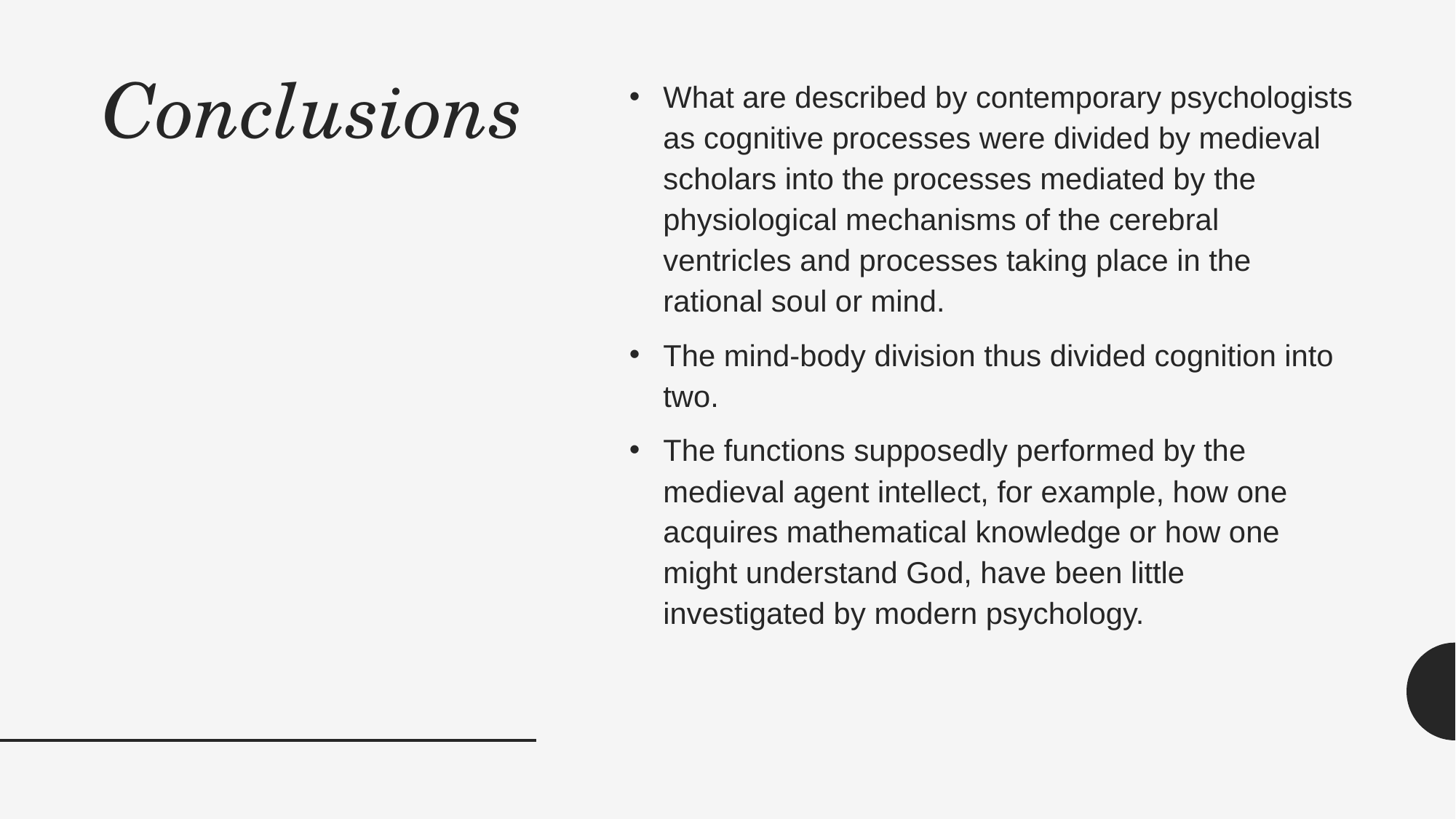

# Conclusions
What are described by contemporary psychologists as cognitive processes were divided by medieval scholars into the processes mediated by the physiological mechanisms of the cerebral ventricles and processes taking place in the rational soul or mind.
The mind-body division thus divided cognition into two.
The functions supposedly performed by the medieval agent intellect, for example, how one acquires mathematical knowledge or how one might understand God, have been little investigated by modern psychology.